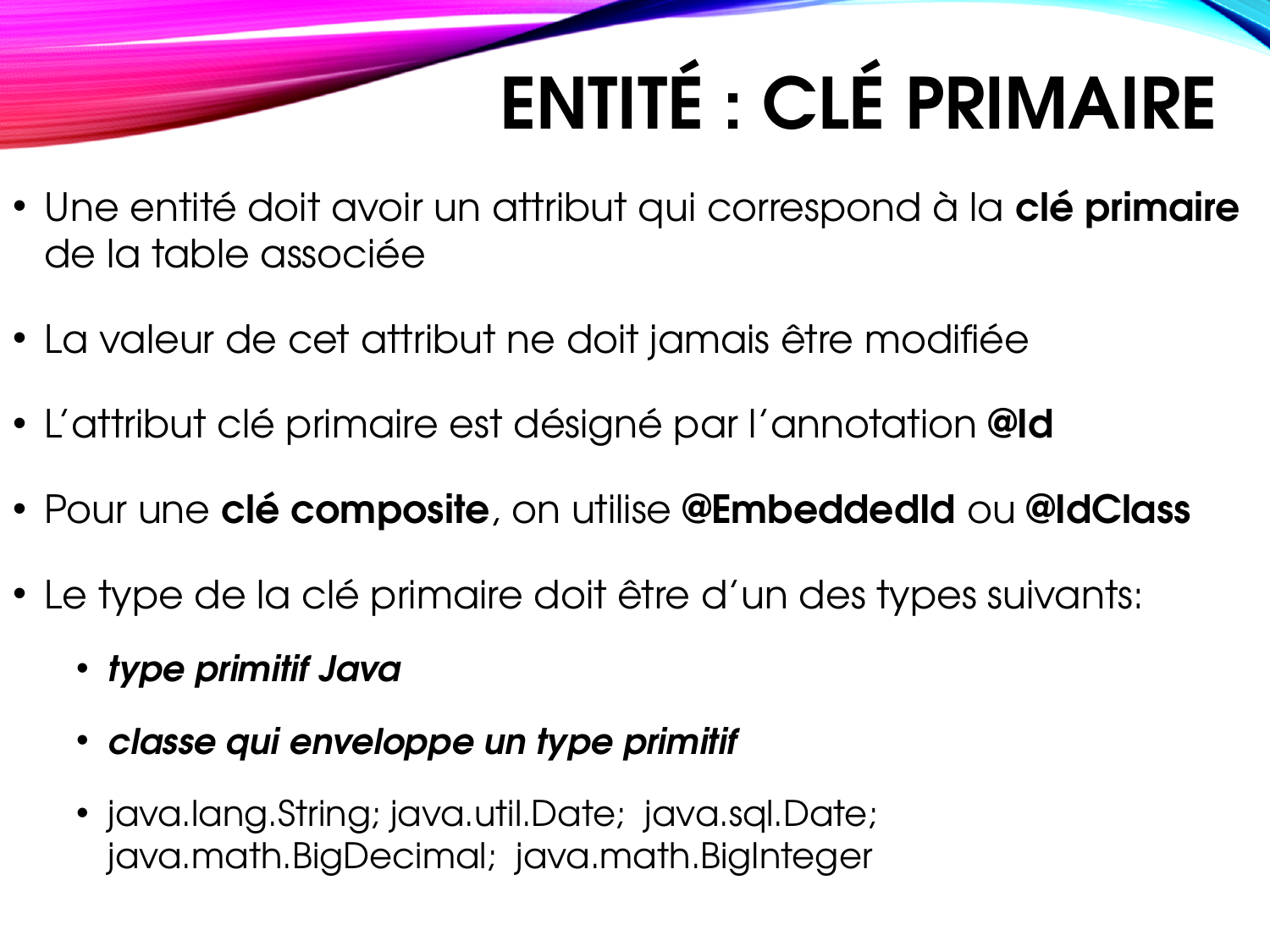

# Entité : Clé primaire
Une entité doit avoir un attribut qui correspond à la clé primaire de la table associée
La valeur de cet attribut ne doit jamais être modifiée
L’attribut clé primaire est désigné par l’annotation @Id
Pour une clé composite, on utilise @EmbeddedId ou @IdClass
Le type de la clé primaire doit être d’un des types suivants:
type primitif Java
classe qui enveloppe un type primitif
java.lang.String; java.util.Date;  java.sql.Date; java.math.BigDecimal;  java.math.BigInteger